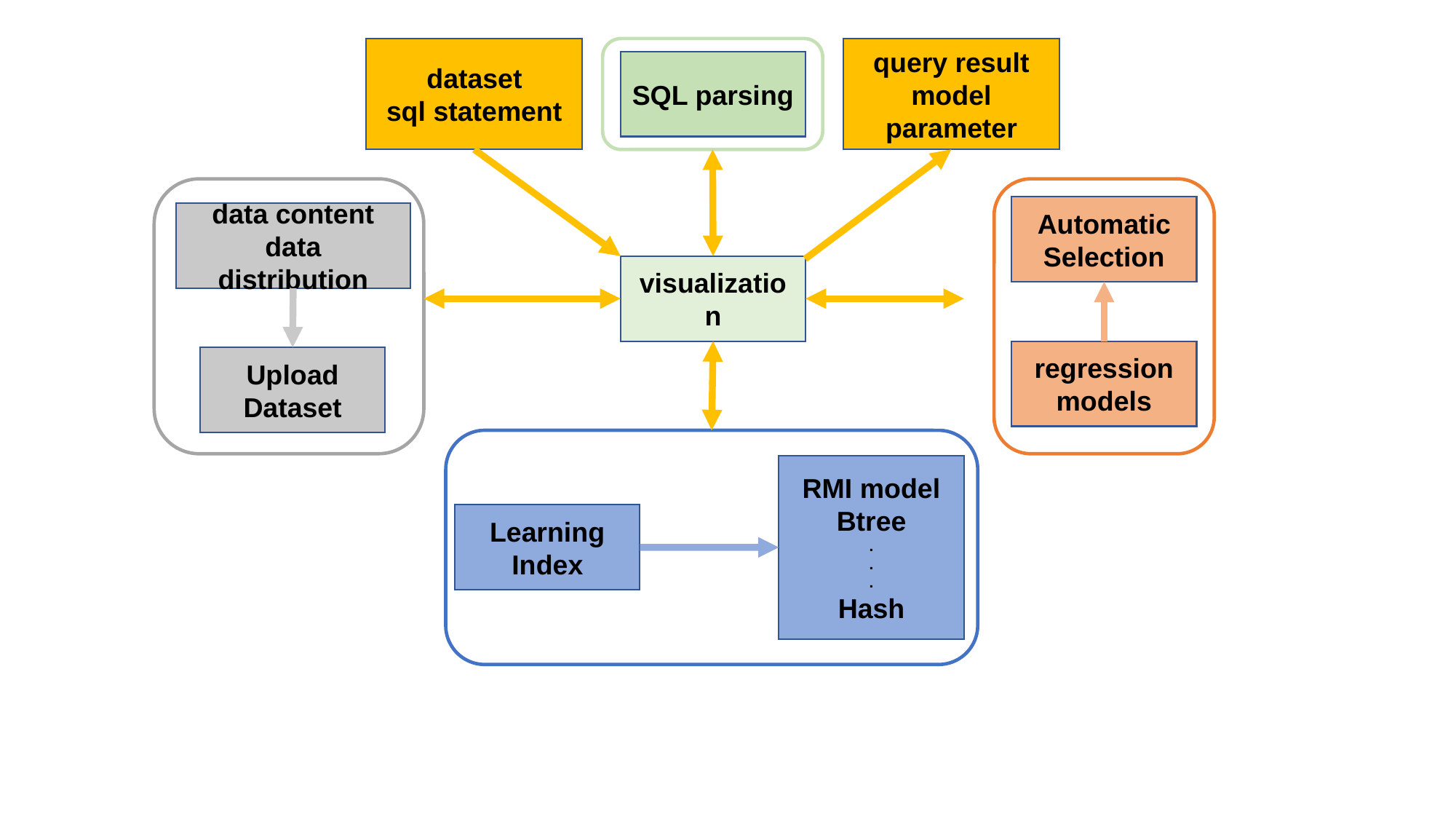

query result
model parameter
dataset
sql statement
SQL parsing
Automatic Selection
data content
data distribution
visualization
regression models
Upload Dataset
RMI model
Btree
.
.
.
Hash
Learning Index